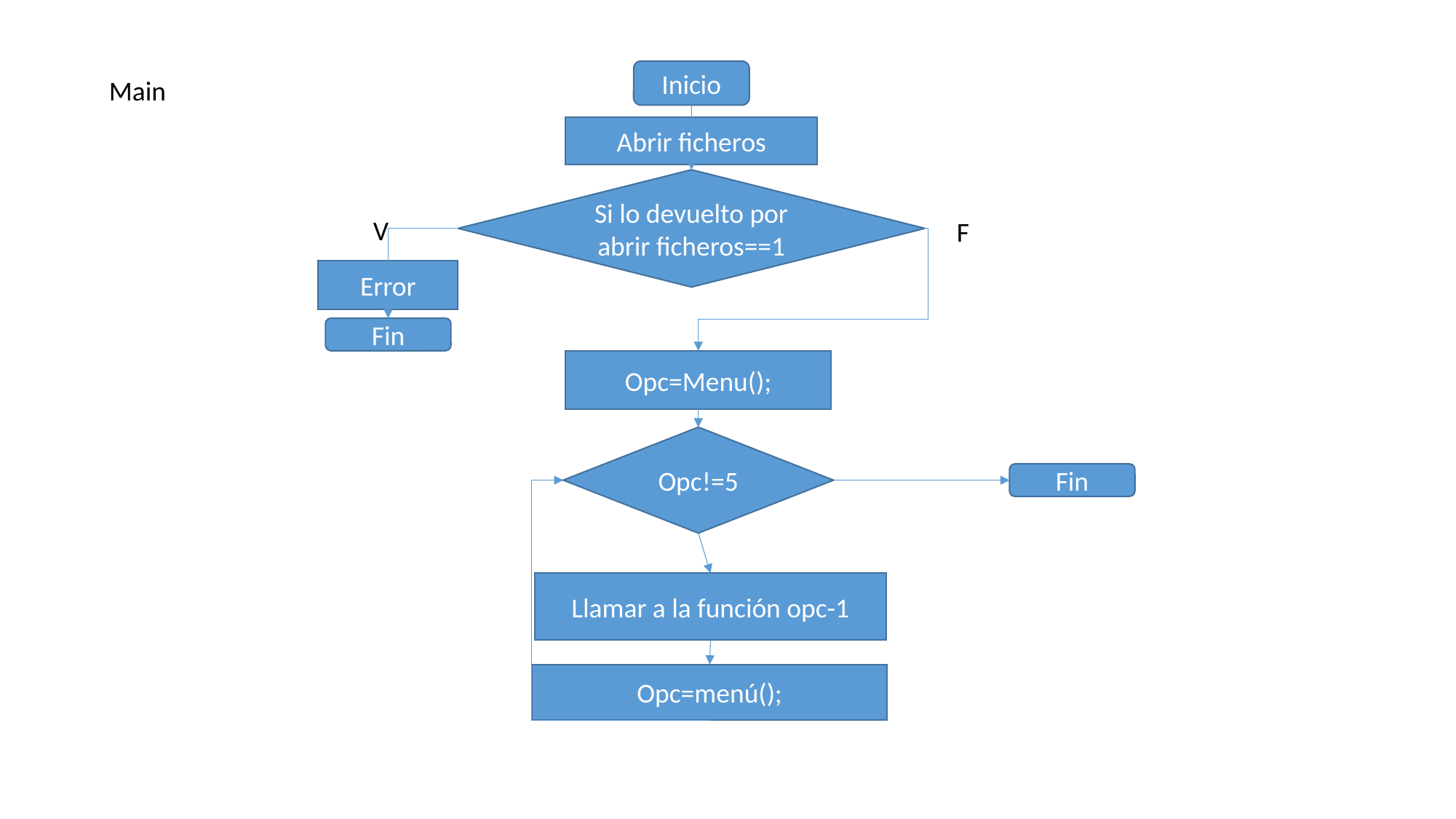

Inicio
Main
Abrir ficheros
Si lo devuelto por abrir ficheros==1
V
F
Error
Fin
Opc=Menu();
Opc!=5
Fin
Llamar a la función opc-1
Opc=menú();